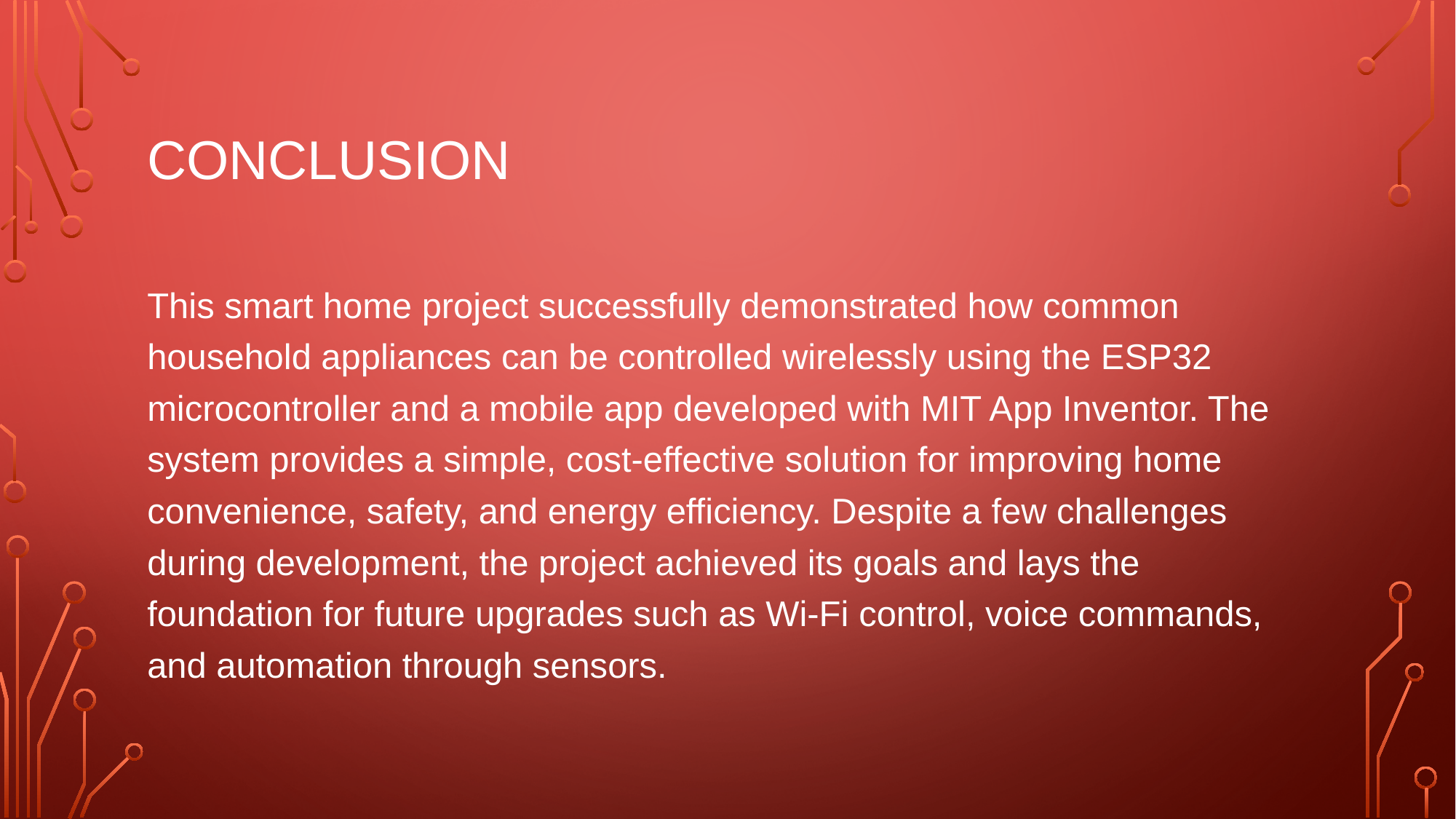

# conclusion
This smart home project successfully demonstrated how common household appliances can be controlled wirelessly using the ESP32 microcontroller and a mobile app developed with MIT App Inventor. The system provides a simple, cost-effective solution for improving home convenience, safety, and energy efficiency. Despite a few challenges during development, the project achieved its goals and lays the foundation for future upgrades such as Wi-Fi control, voice commands, and automation through sensors.